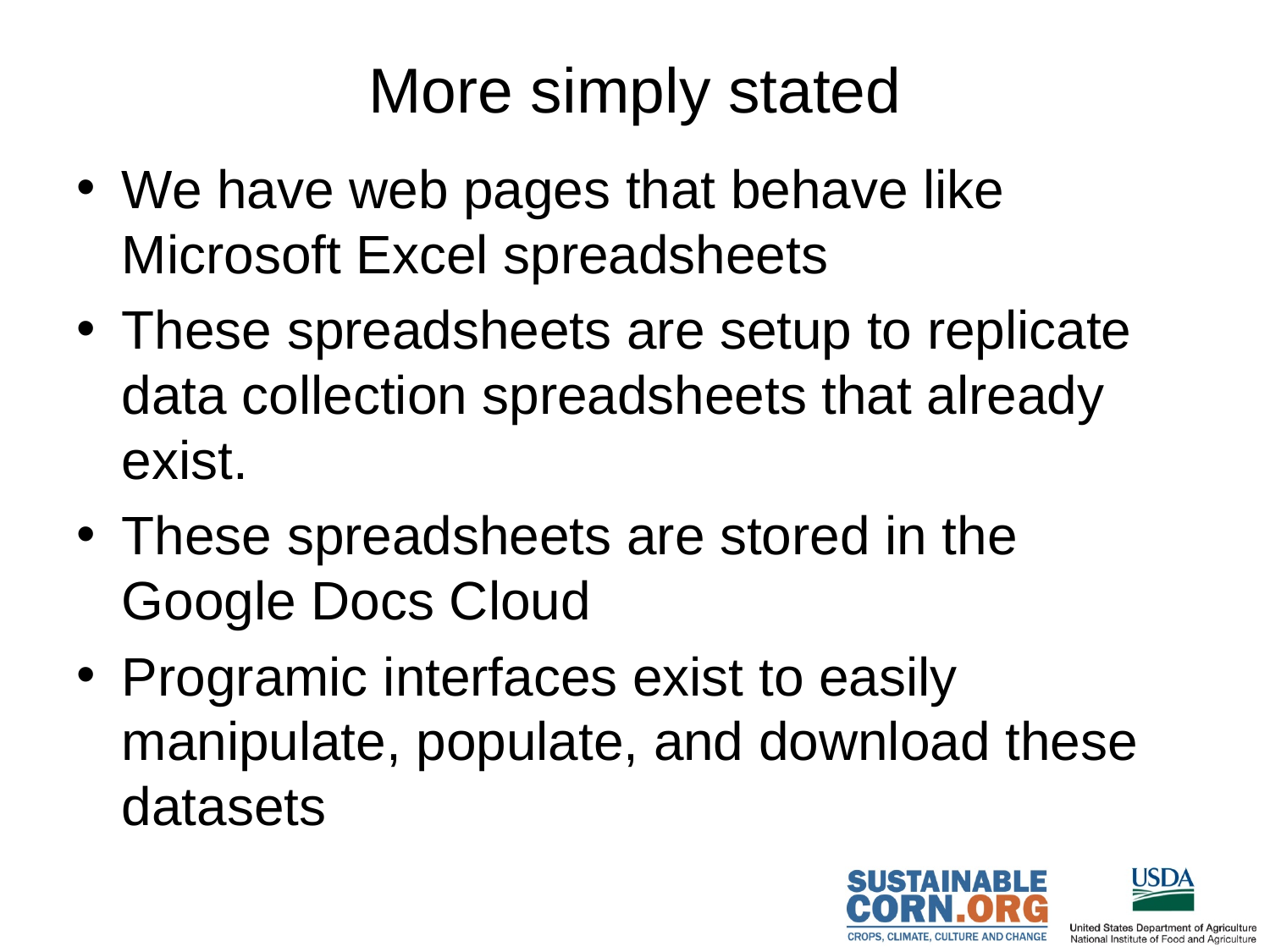

# More simply stated
We have web pages that behave like Microsoft Excel spreadsheets
These spreadsheets are setup to replicate data collection spreadsheets that already exist.
These spreadsheets are stored in the Google Docs Cloud
Programic interfaces exist to easily manipulate, populate, and download these datasets